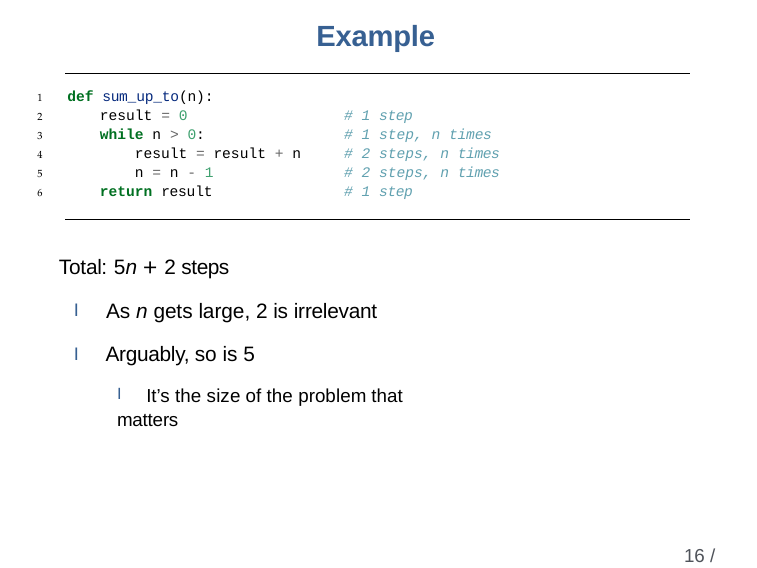

# Example

1	def sum_up_to(n):
2
3
4
5
6
result = 0
while n > 0:
result = result + n n = n - 1
return result
# 1 step
# 1 step, n times # 2 steps, n times # 2 steps, n times # 1 step

Total: 5n + 2 steps
I As n gets large, 2 is irrelevant
I Arguably, so is 5
I It’s the size of the problem that matters
16 / 31